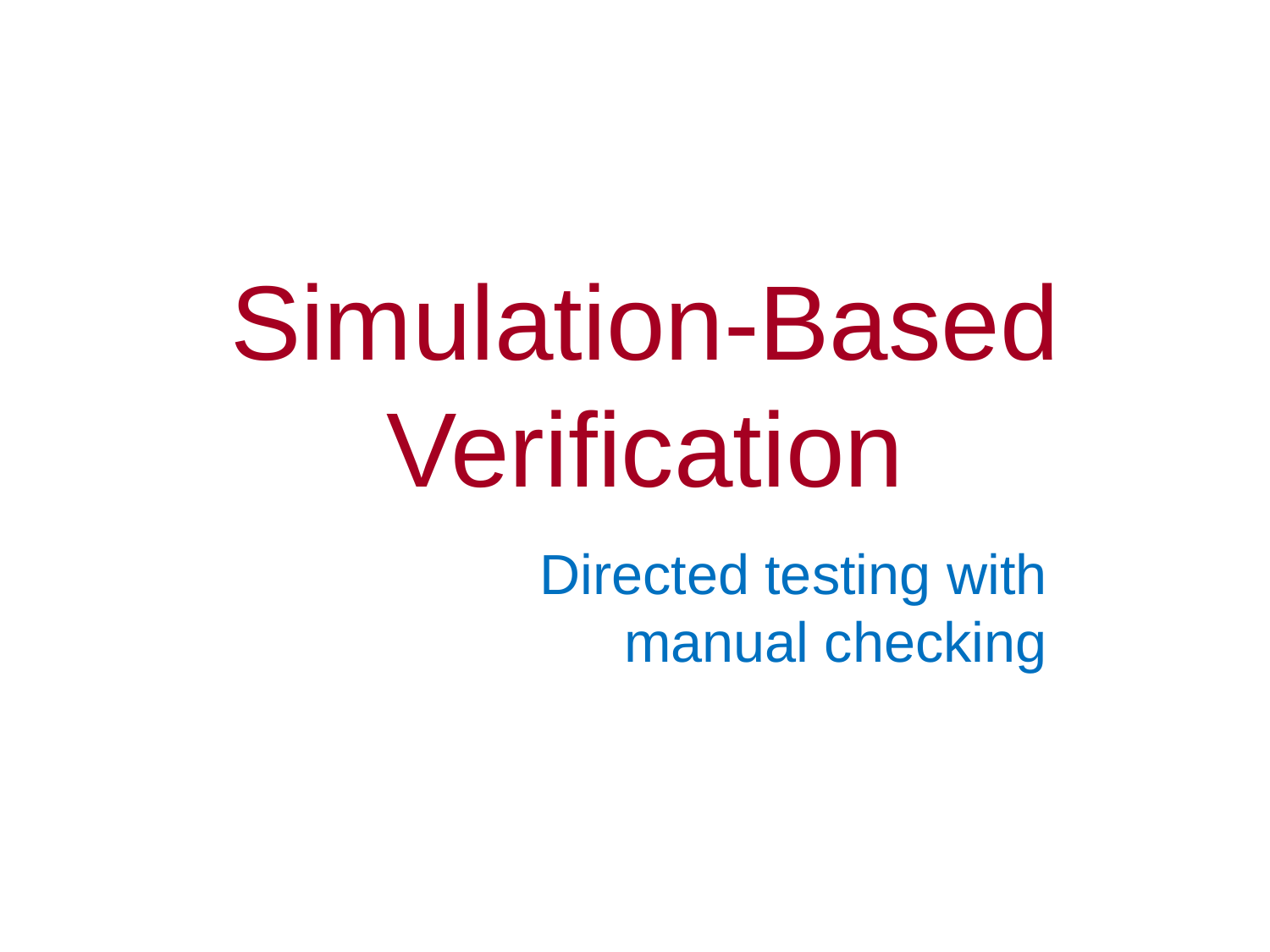

# Simulation-Based Verification
Directed testing with manual checking